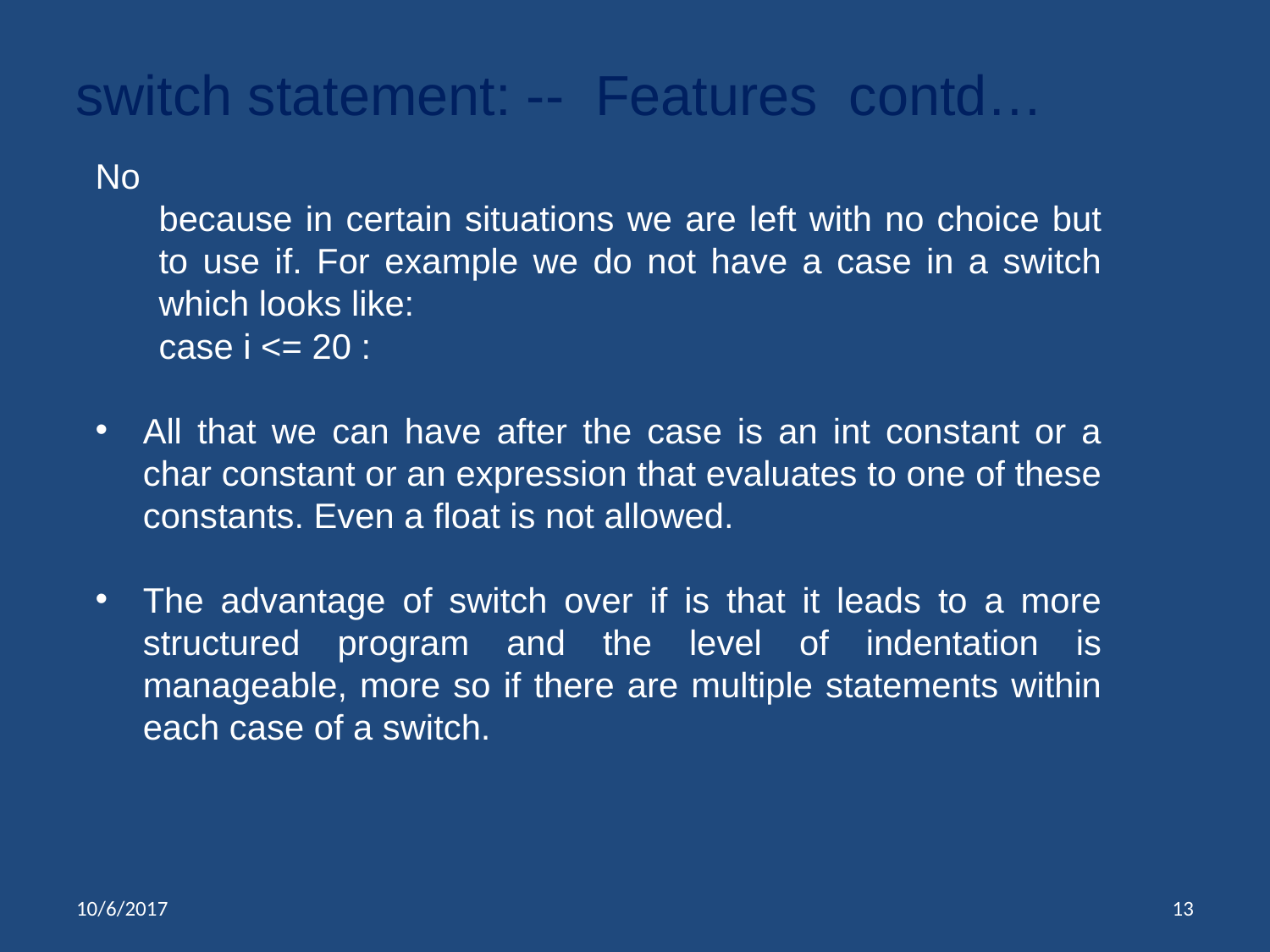

switch statement: --  Features  contd…
No
because in certain situations we are left with no choice but to use if. For example we do not have a case in a switch which looks like:
case i <= 20 :

All that we can have after the case is an int constant or a char constant or an expression that evaluates to one of these constants. Even a float is not allowed.

The advantage of switch over if is that it leads to a more structured program and the level of indentation is manageable, more so if there are multiple statements within each case of a switch.
10/6/2017
13